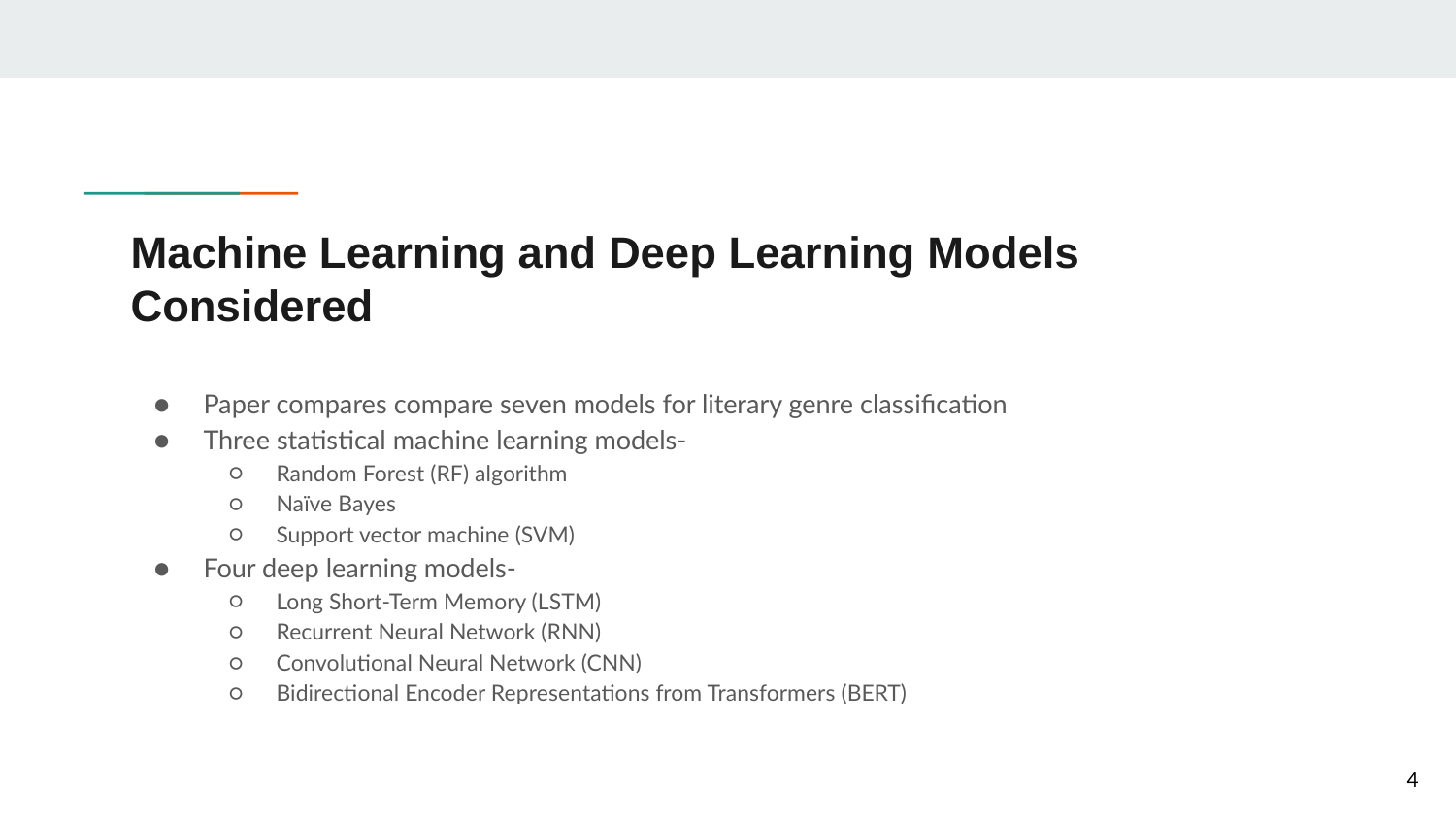

# Machine Learning and Deep Learning Models Considered
Paper compares compare seven models for literary genre classification
Three statistical machine learning models-
Random Forest (RF) algorithm
Naïve Bayes
Support vector machine (SVM)
Four deep learning models-
Long Short-Term Memory (LSTM)
Recurrent Neural Network (RNN)
Convolutional Neural Network (CNN)
Bidirectional Encoder Representations from Transformers (BERT)
4